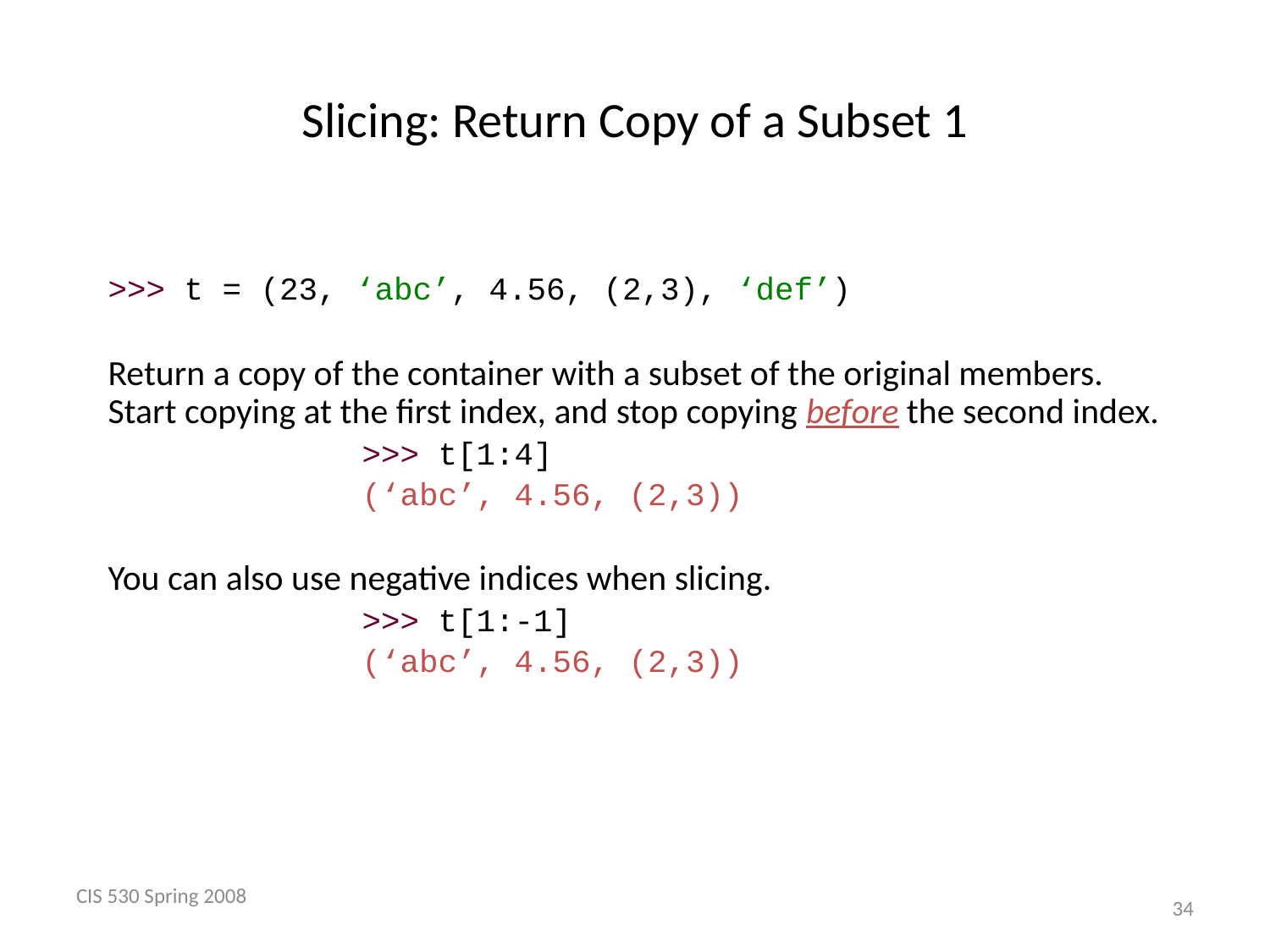

# Slicing: Return Copy of a Subset 1

>>> t = (23, ‘abc’, 4.56, (2,3), ‘def’)

Return a copy of the container with a subset of the original members.  Start copying at the first index, and stop copying before the second index.
		>>> t[1:4]
		(‘abc’, 4.56, (2,3))

You can also use negative indices when slicing.
		>>> t[1:-1]
		(‘abc’, 4.56, (2,3))
CIS 530 Spring 2008

       34